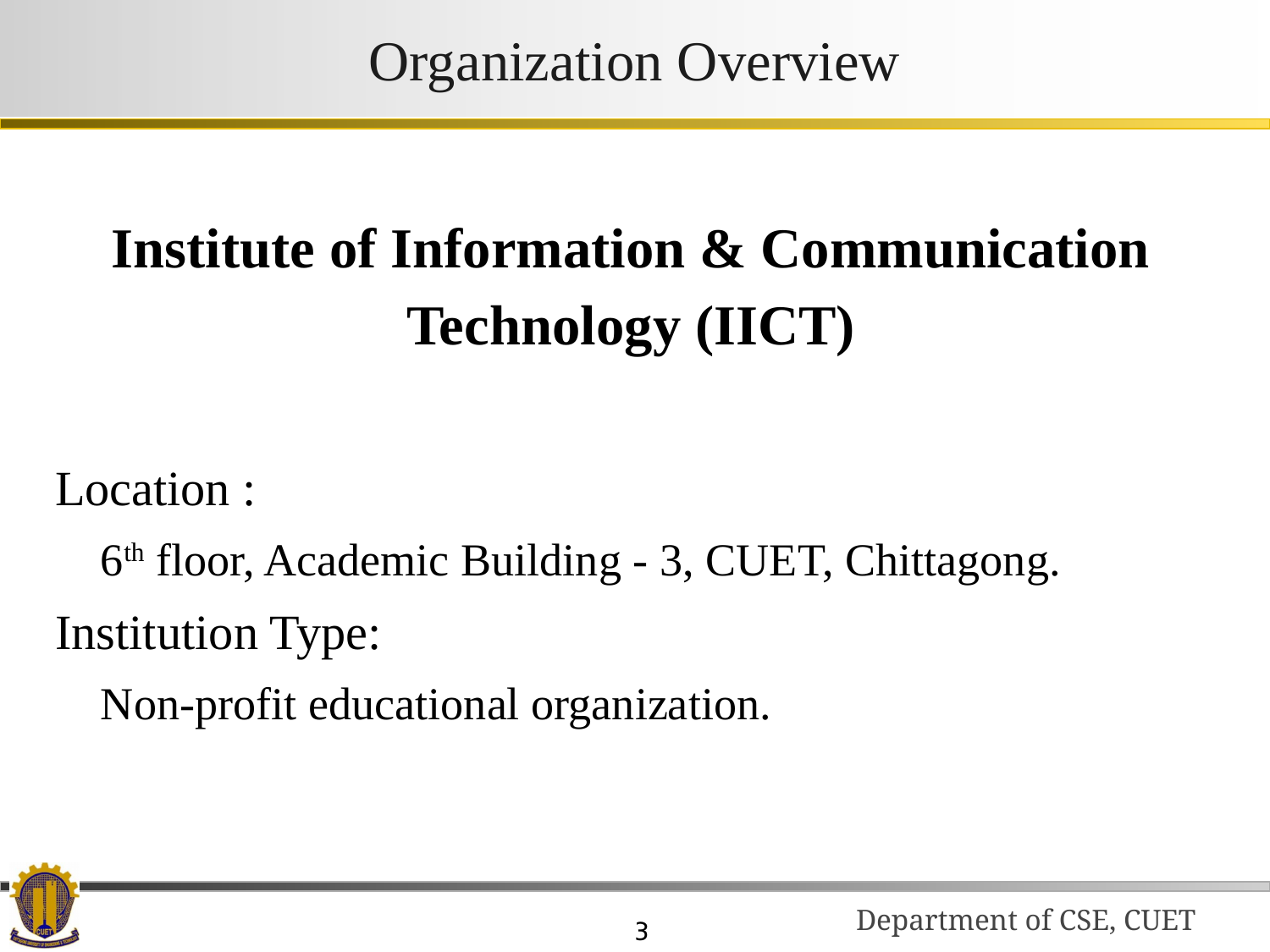

# Organization Overview

Institute of Information & Communication Technology (IICT)

Location :
    6th floor, Academic Building - 3, CUET, Chittagong.
Institution Type:
    Non-profit educational organization.